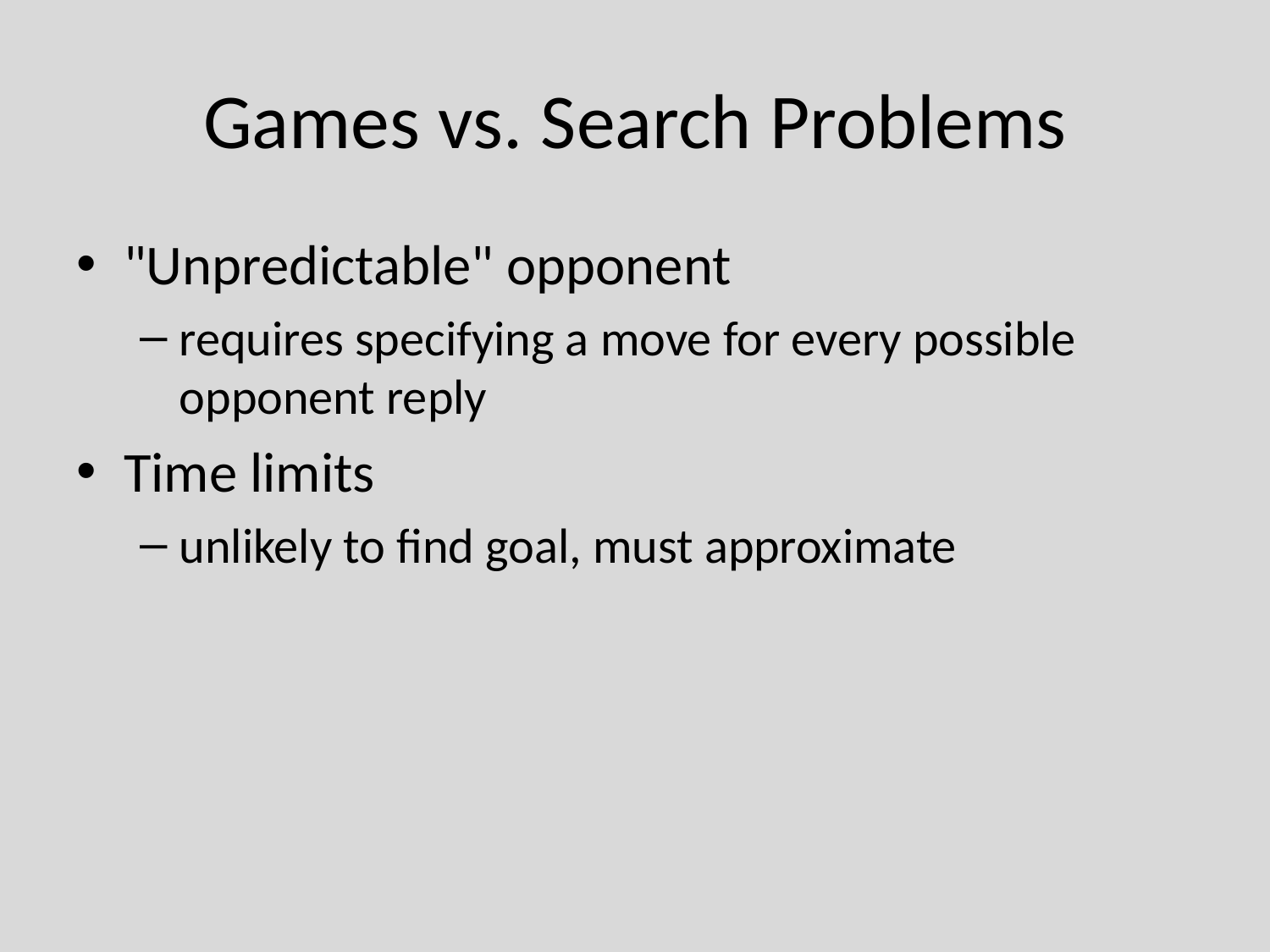

# Games vs. Search Problems
"Unpredictable" opponent
requires specifying a move for every possible opponent reply
Time limits
unlikely to find goal, must approximate